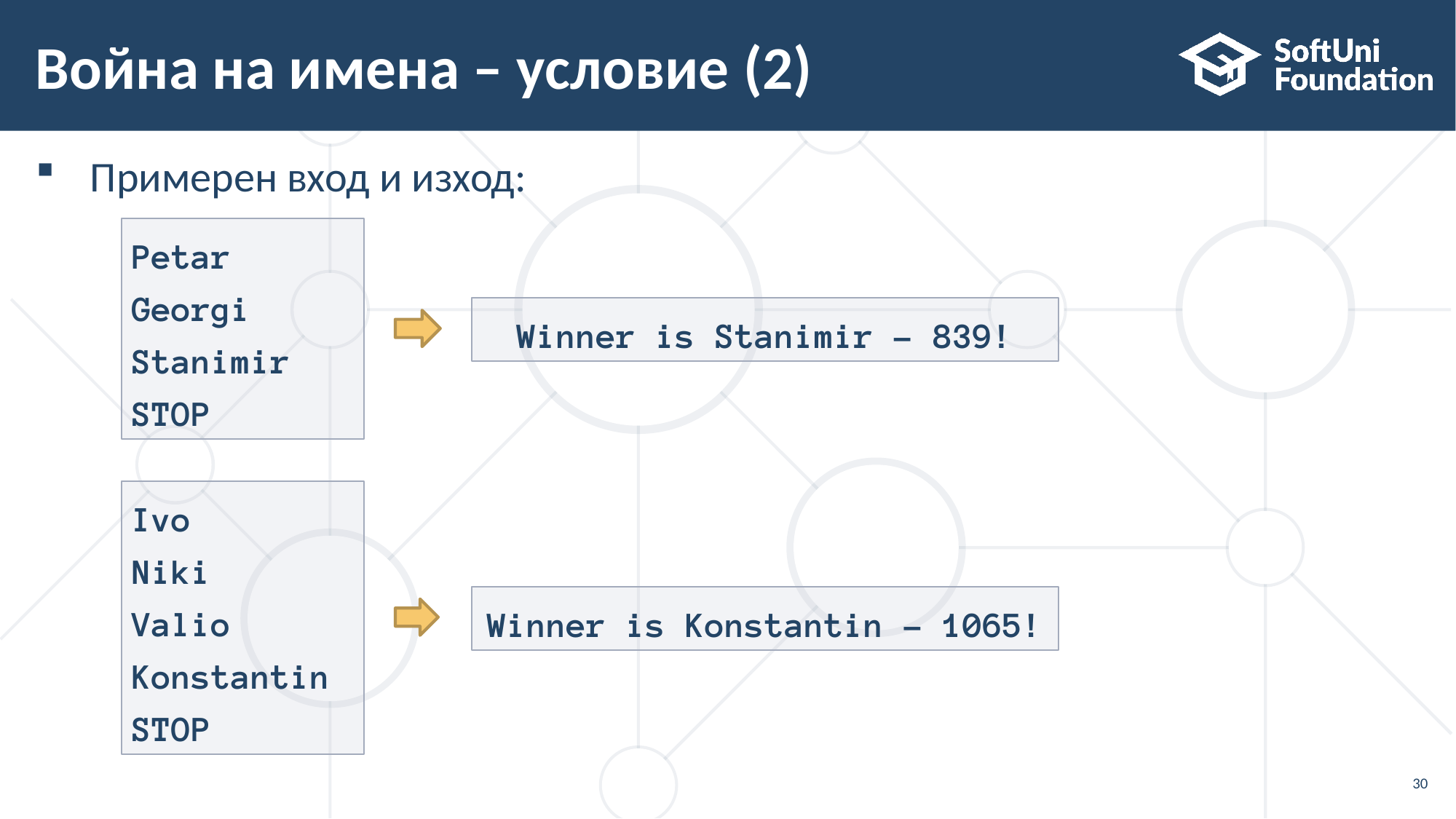

# Война на имена – условие (2)
Примерен вход и изход:

Petar
Georgi
Stanimir
STOP
Winner is Konstantin – 1065!

Winner is Stanimir – 839!

Ivo
Niki
Valio
Konstantin
STOP
30